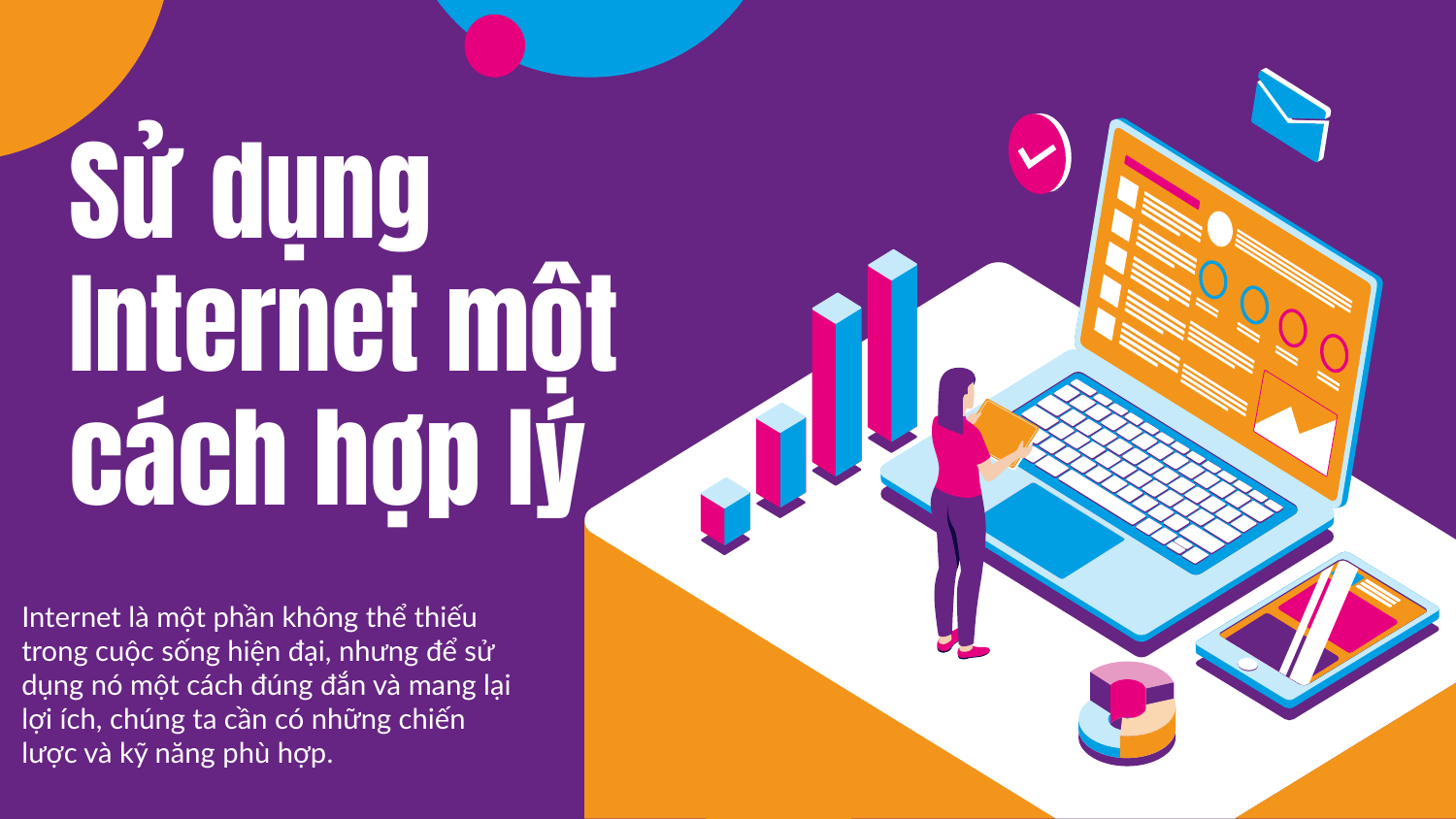

# Sử dụng Internet một cách hợp lý

Internet là một phần không thể thiếu trong cuộc sống hiện đại, nhưng để sử dụng nó một cách đúng đắn và mang lại lợi ích, chúng ta cần có những chiến lược và kỹ năng phù hợp.